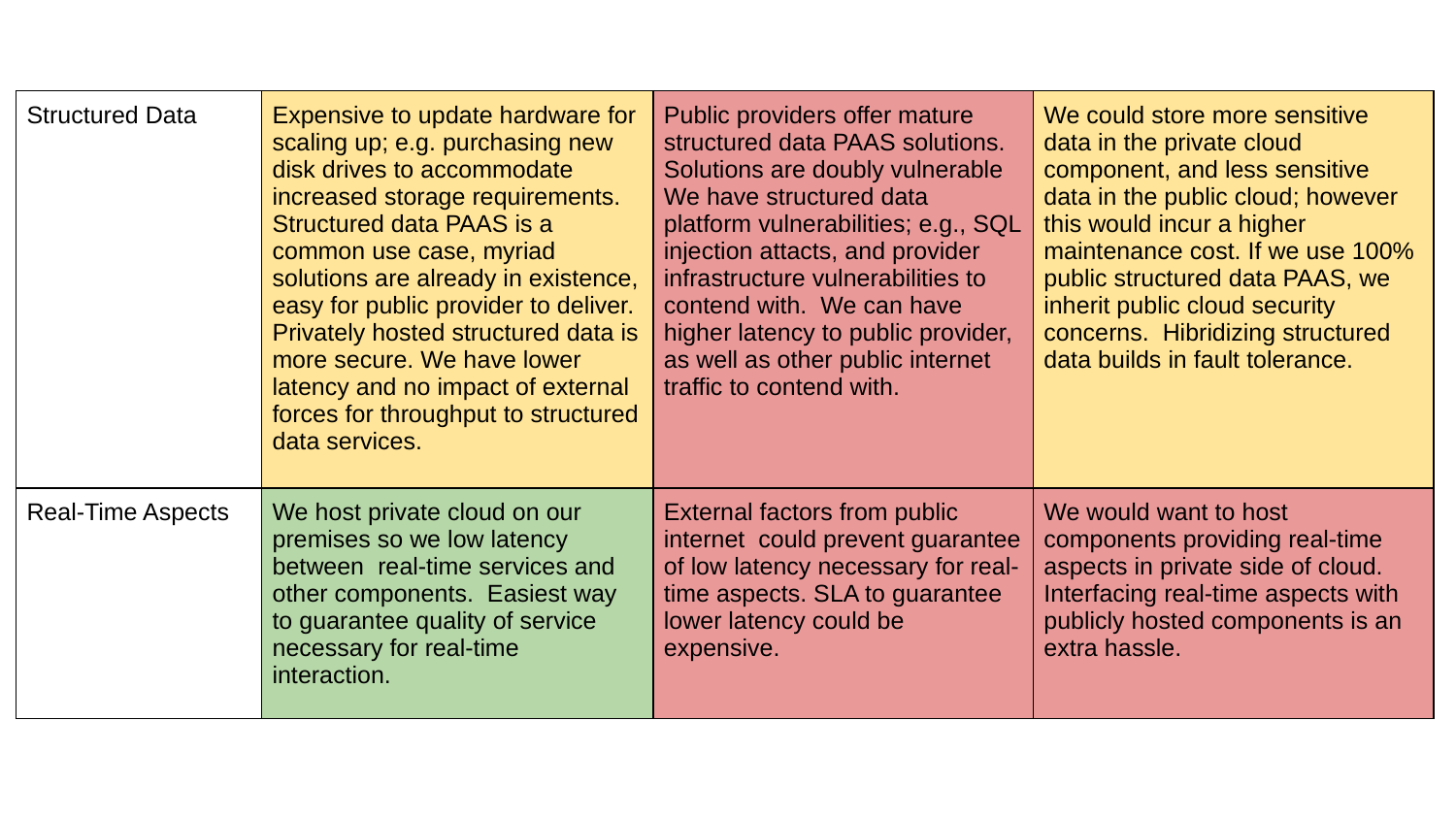

| Structured Data | Expensive to update hardware for scaling up; e.g. purchasing new disk drives to accommodate increased storage requirements. Structured data PAAS is a common use case, myriad solutions are already in existence, easy for public provider to deliver. Privately hosted structured data is more secure. We have lower latency and no impact of external forces for throughput to structured data services. | Public providers offer mature structured data PAAS solutions. Solutions are doubly vulnerable We have structured data platform vulnerabilities; e.g., SQL injection attacts, and provider infrastructure vulnerabilities to contend with. We can have higher latency to public provider, as well as other public internet traffic to contend with. | We could store more sensitive data in the private cloud component, and less sensitive data in the public cloud; however this would incur a higher maintenance cost. If we use 100% public structured data PAAS, we inherit public cloud security concerns. Hibridizing structured data builds in fault tolerance. |
| --- | --- | --- | --- |
| Real-Time Aspects | We host private cloud on our premises so we low latency between real-time services and other components. Easiest way to guarantee quality of service necessary for real-time interaction. | External factors from public internet could prevent guarantee of low latency necessary for real-time aspects. SLA to guarantee lower latency could be expensive. | We would want to host components providing real-time aspects in private side of cloud. Interfacing real-time aspects with publicly hosted components is an extra hassle. |